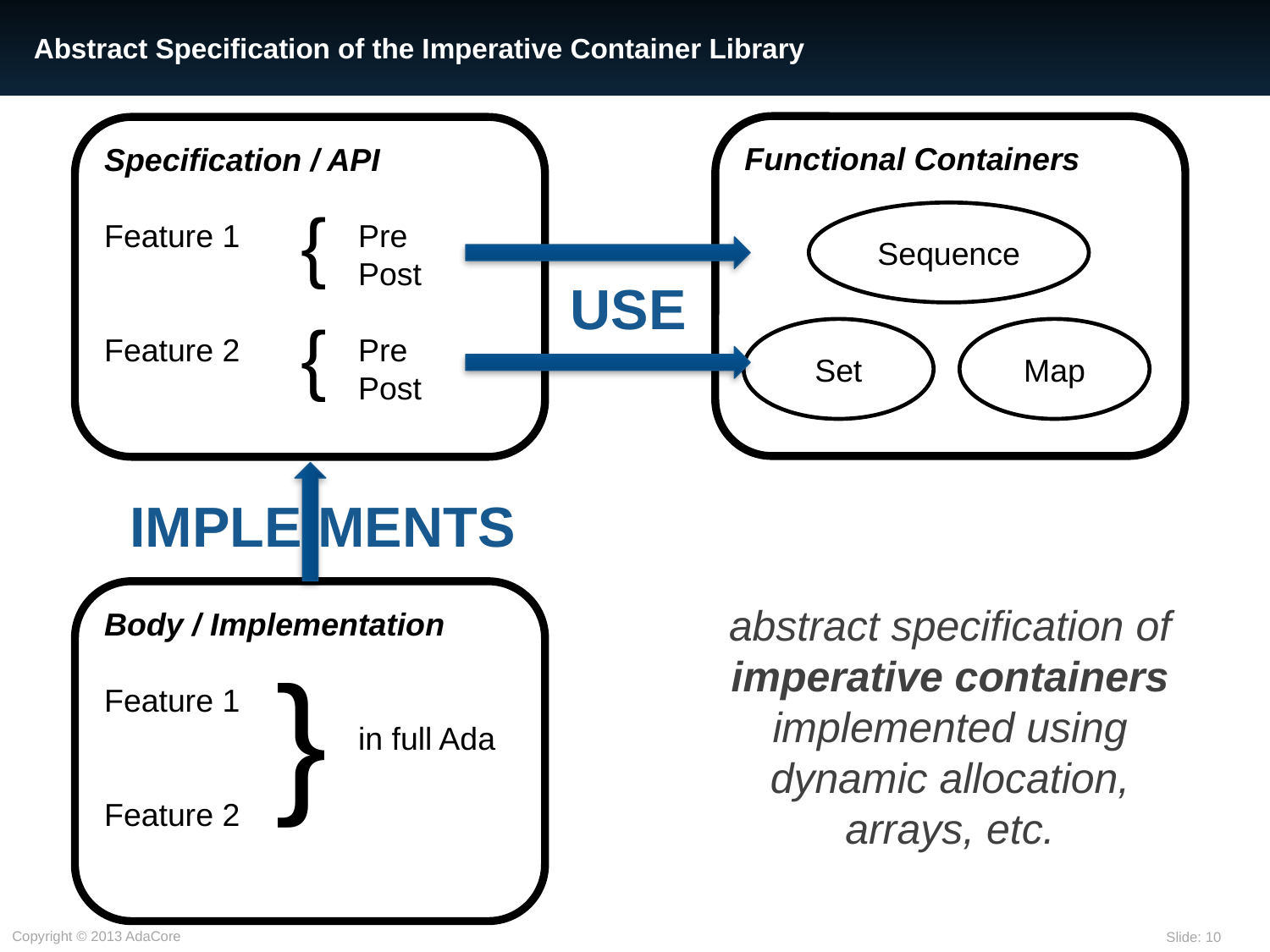

# Abstract Specification of the Imperative Container Library
Functional Containers
Specification / API

Feature 1	Pre
		Post

Feature 2	Pre
		Post
{
Sequence

USE
{
Set
Map

IMPLE MENTS

Body / Implementation

Feature 1
		in full Ada

Feature 2
abstract specification of imperative containers
implemented using dynamic allocation, arrays, etc.
{